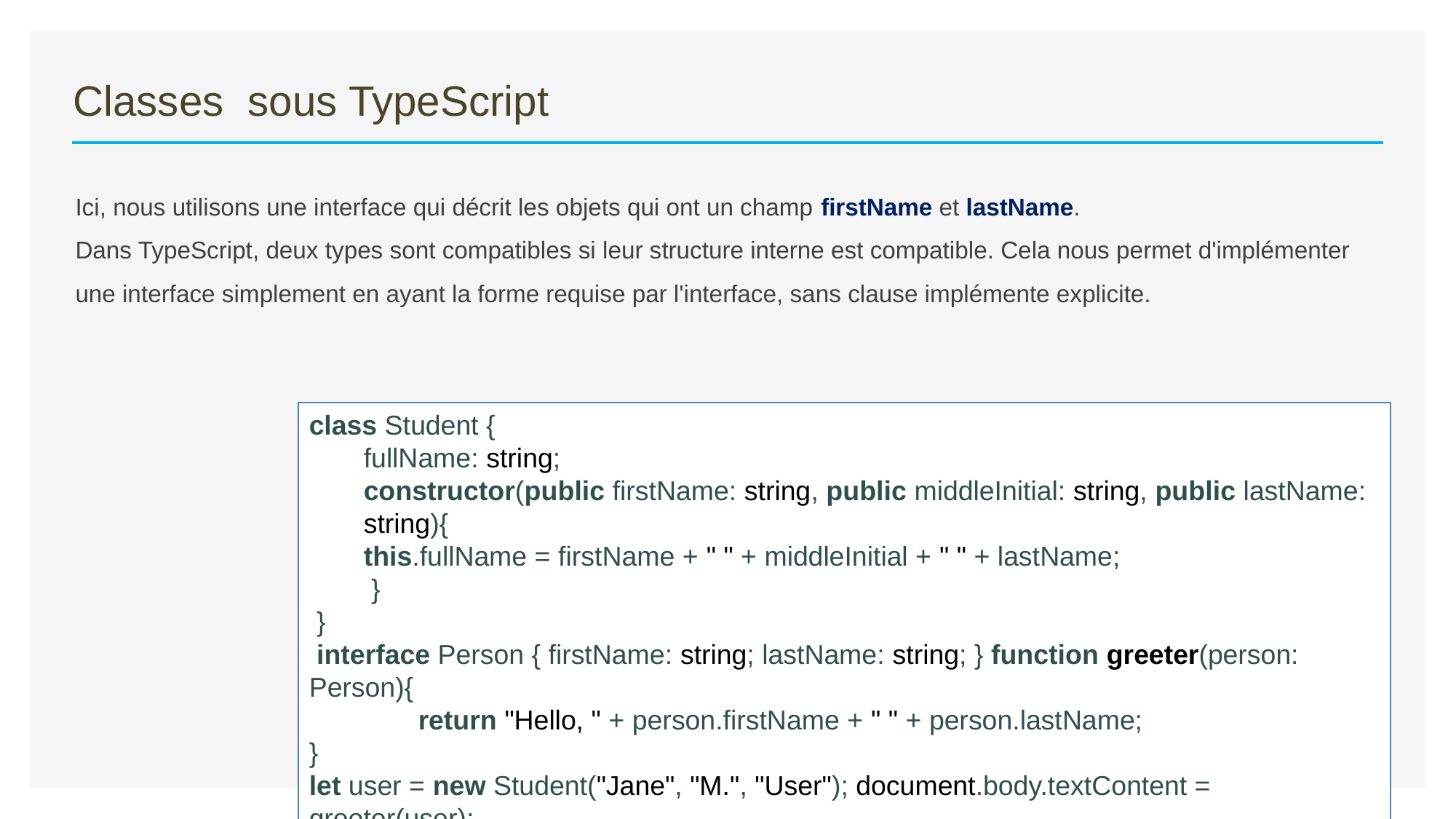

# Classes  sous TypeScript
Ici, nous utilisons une interface qui décrit les objets qui ont un champ firstName et lastName.
Dans TypeScript, deux types sont compatibles si leur structure interne est compatible. Cela nous permet d'implémenter une interface simplement en ayant la forme requise par l'interface, sans clause implémente explicite.
class Student {
fullName: string;
constructor(public firstName: string, public middleInitial: string, public lastName: string){
this.fullName = firstName + " " + middleInitial + " " + lastName;
 }
 }
 interface Person { firstName: string; lastName: string; } function greeter(person: Person){
	return "Hello, " + person.firstName + " " + person.lastName;
}
let user = new Student("Jane", "M.", "User"); document.body.textContent = greeter(user);